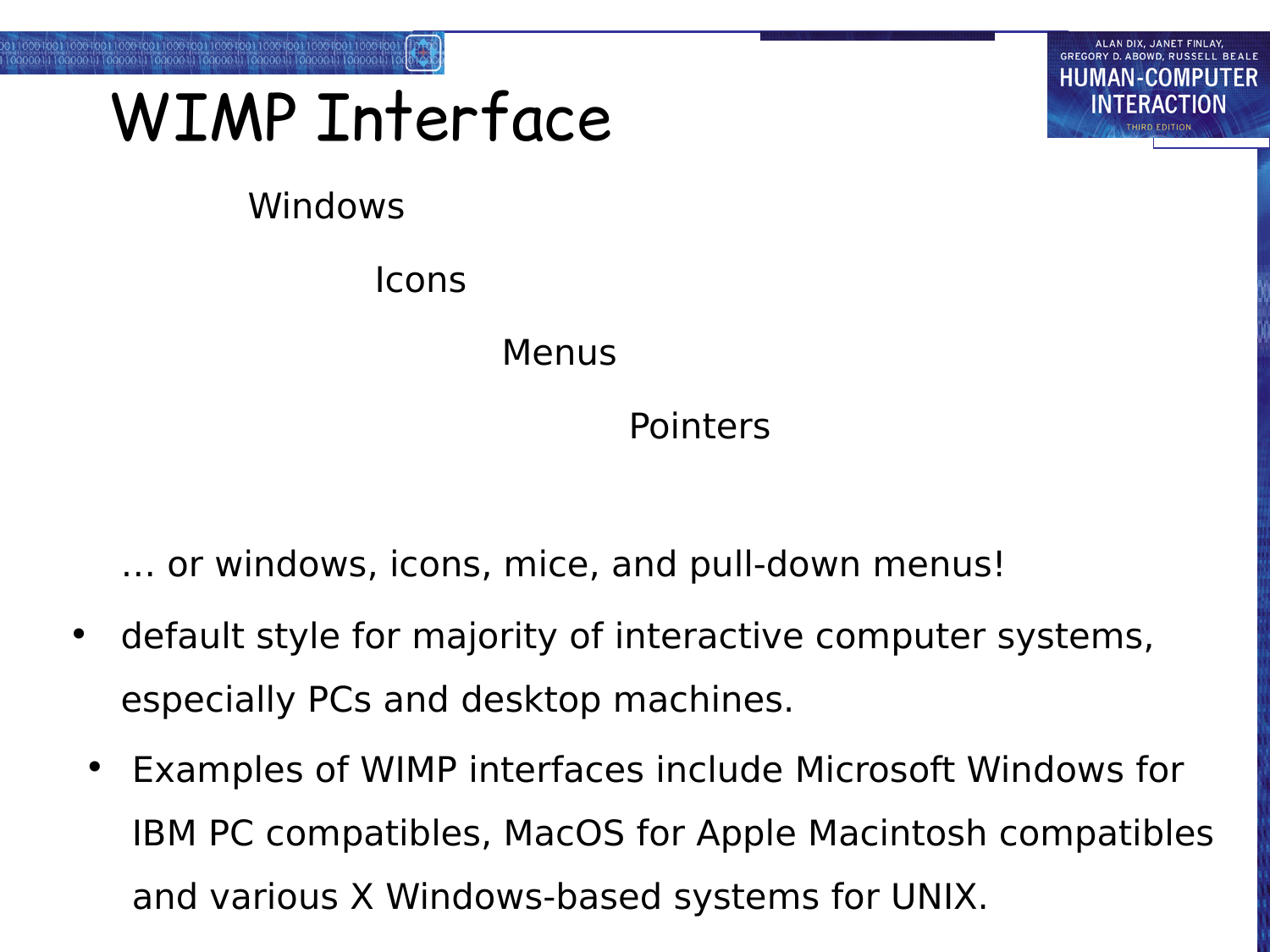

# WIMP Interface
	Windows
		Icons
			Menus
				Pointers

… or windows, icons, mice, and pull-down menus!
default style for majority of interactive computer systems, especially PCs and desktop machines.
Examples of WIMP interfaces include Microsoft Windows for IBM PC compatibles, MacOS for Apple Macintosh compatibles and various X Windows-based systems for UNIX.